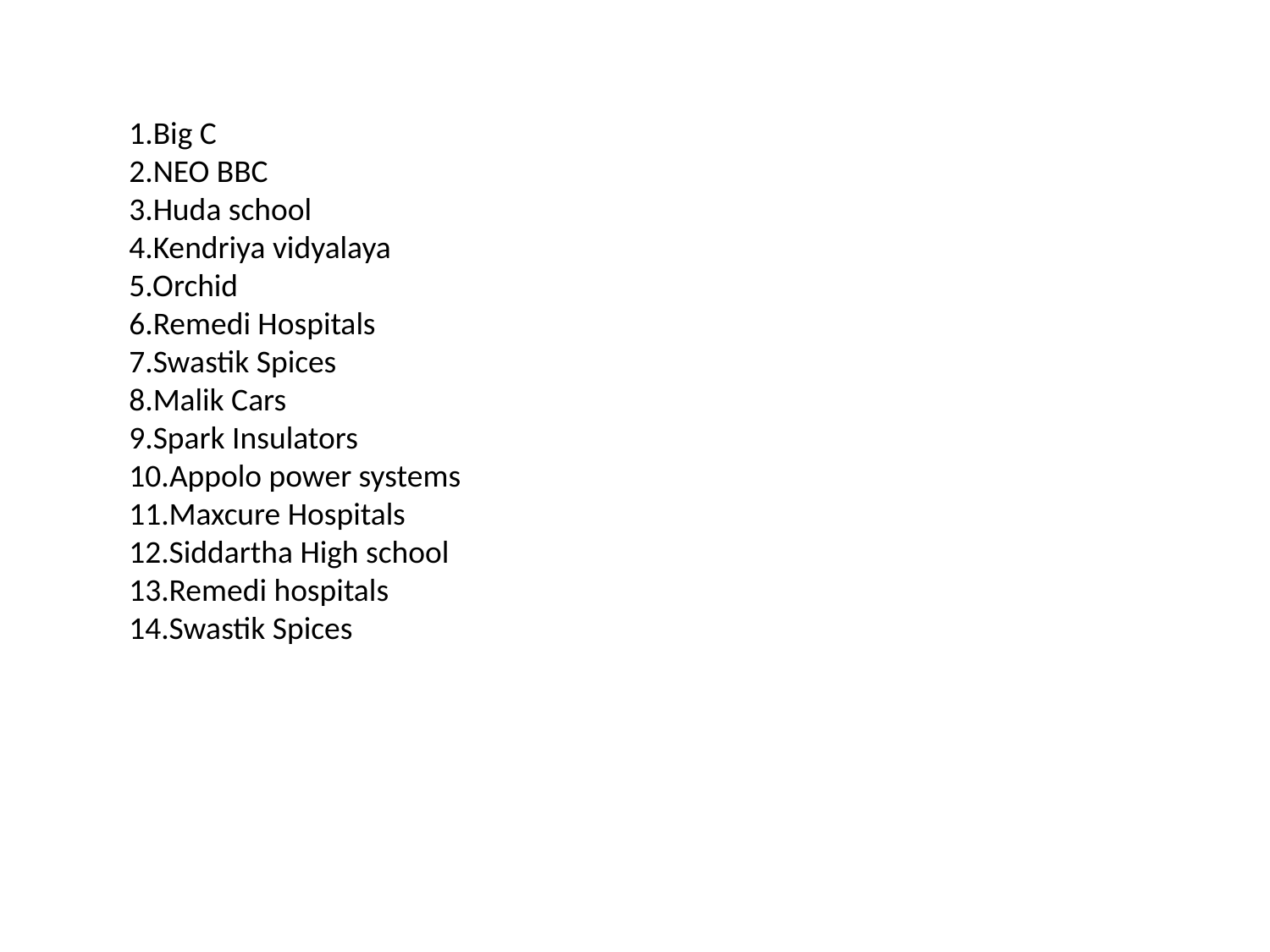

1.Big C
2.NEO BBC
3.Huda school
4.Kendriya vidyalaya
5.Orchid
6.Remedi Hospitals
7.Swastik Spices
8.Malik Cars
9.Spark Insulators
10.Appolo power systems
11.Maxcure Hospitals
12.Siddartha High school
13.Remedi hospitals
14.Swastik Spices